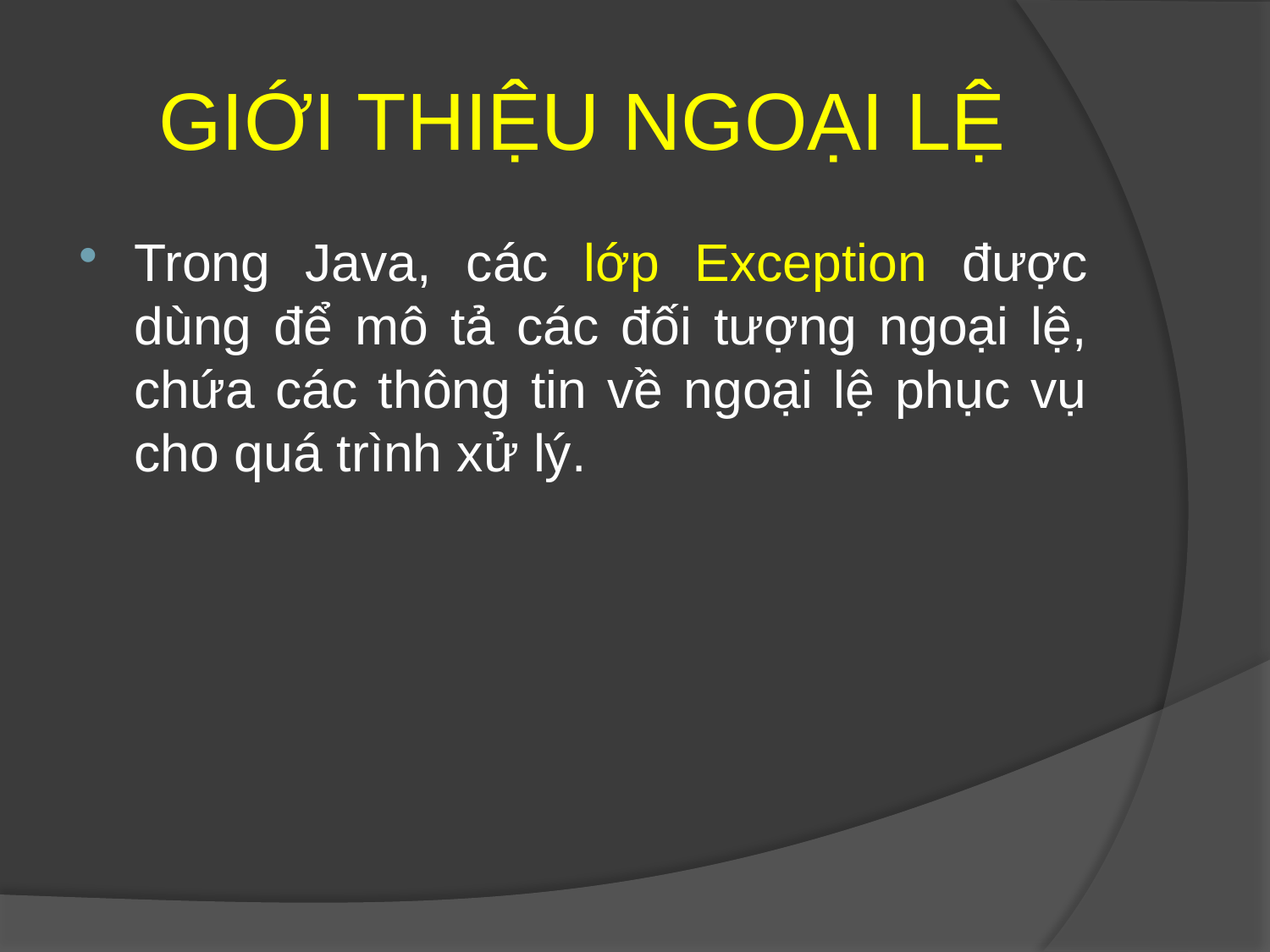

# GIỚI THIỆU NGOẠI LỆ
Trong Java, các lớp Exception được dùng để mô tả các đối tượng ngoại lệ, chứa các thông tin về ngoại lệ phục vụ cho quá trình xử lý.